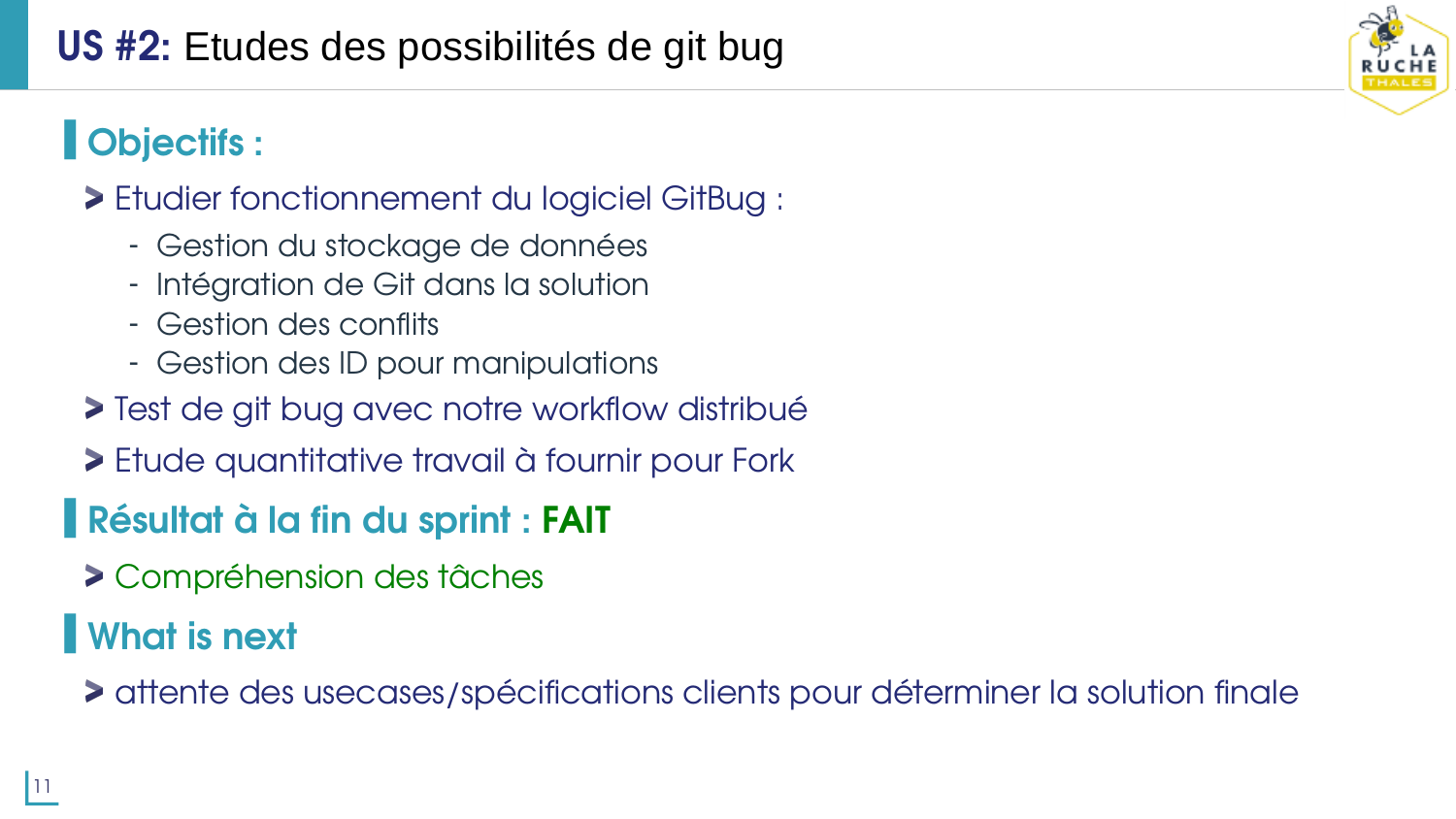

# US #2: Etudes des possibilités de git bug
Objectifs :
Etudier fonctionnement du logiciel GitBug :
Gestion du stockage de données
Intégration de Git dans la solution
Gestion des conflits
Gestion des ID pour manipulations
Test de git bug avec notre workflow distribué
Etude quantitative travail à fournir pour Fork
Résultat à la fin du sprint : FAIT
Compréhension des tâches
What is next
attente des usecases/spécifications clients pour déterminer la solution finale